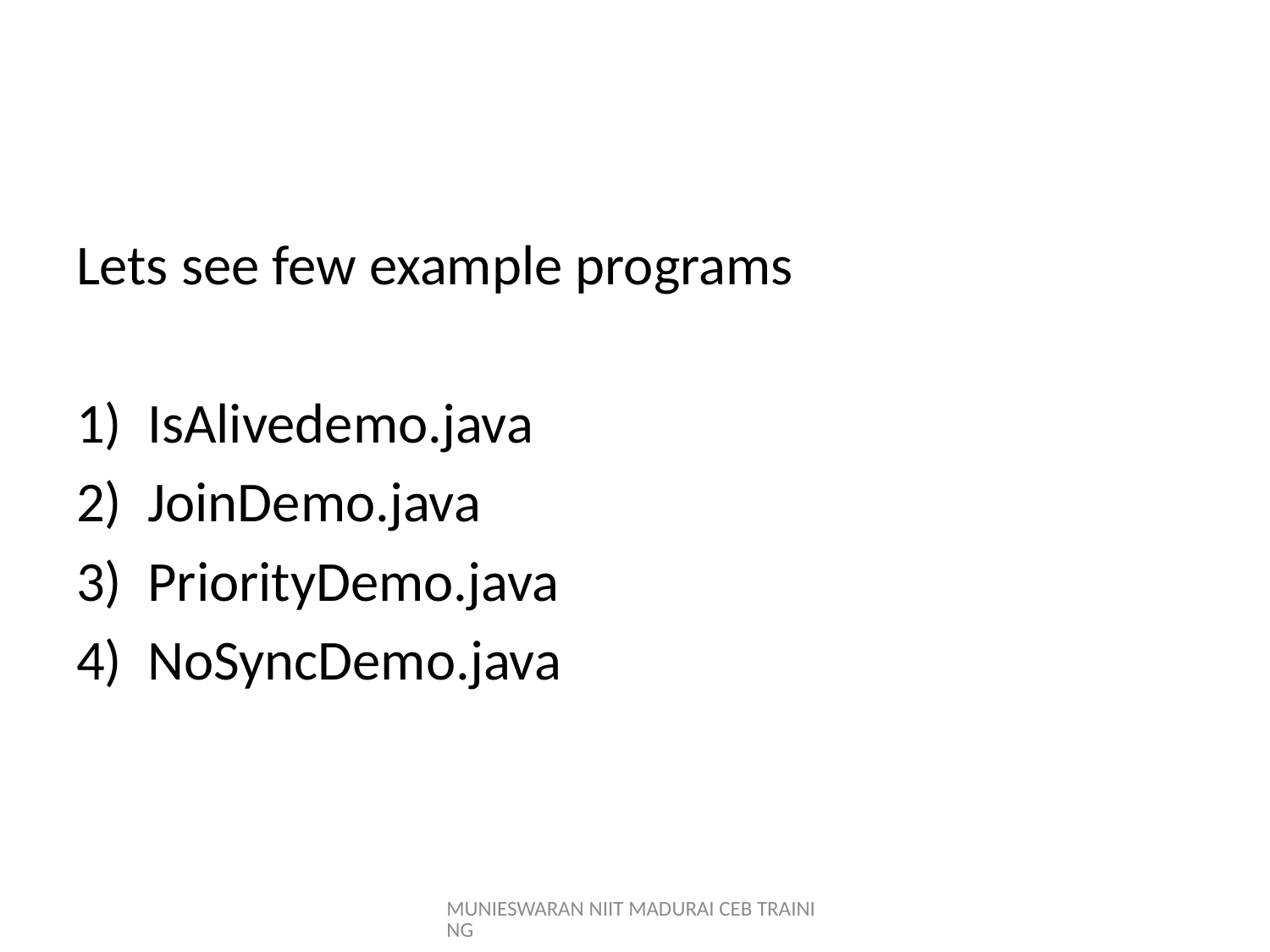

Lets see few example programs

IsAlivedemo.java
JoinDemo.java
PriorityDemo.java
NoSyncDemo.java

MUNIESWARAN NIIT MADURAI CEB TRAINING